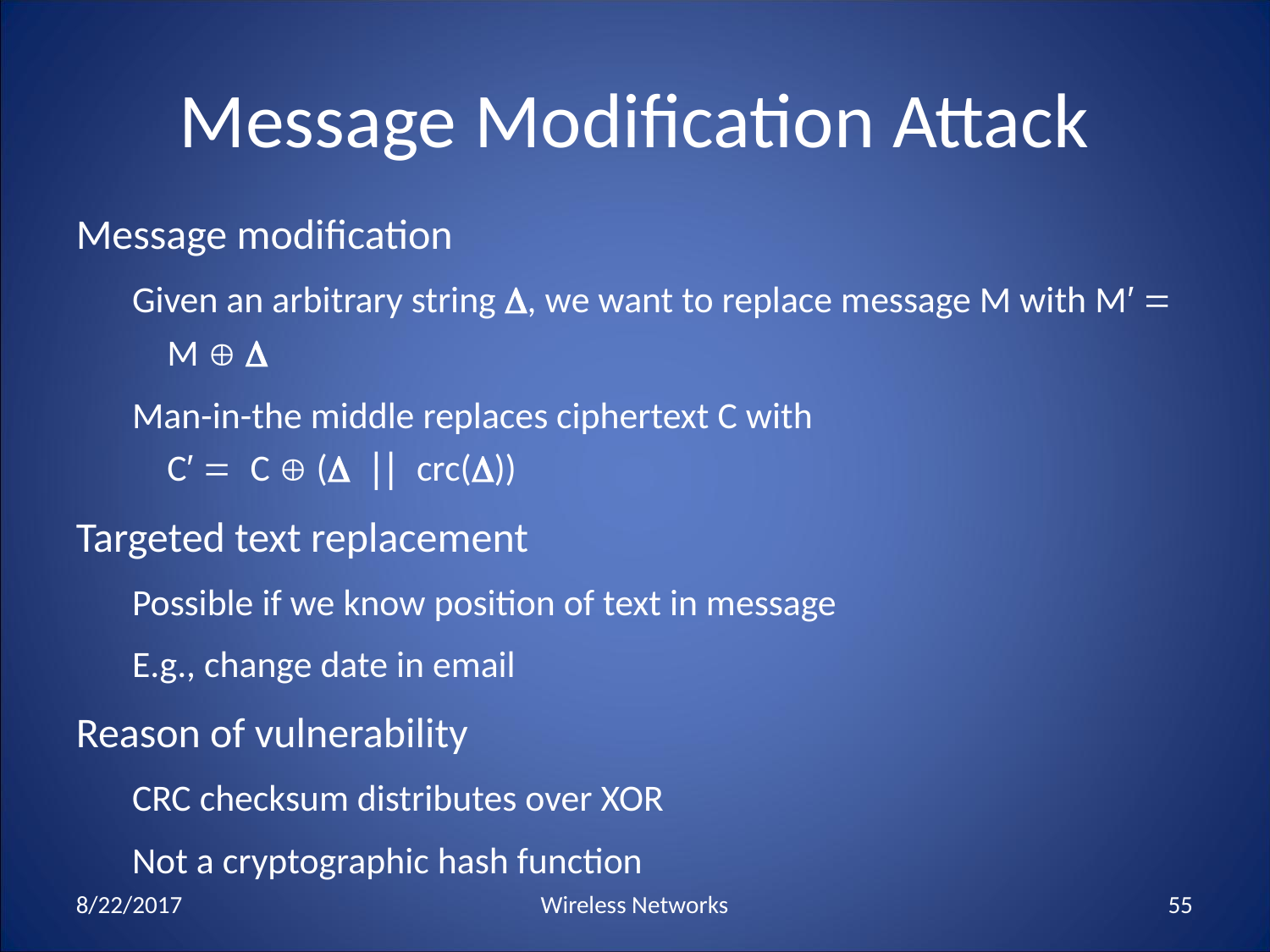

# Message Modification Attack
Message modification
Given an arbitrary string Δ, we want to replace message M with M′ = M ⊕ Δ
Man-in-the middle replaces ciphertext C with
C′ = C ⊕ (Δ || crc(Δ))
Targeted text replacement
Possible if we know position of text in message
E.g., change date in email
Reason of vulnerability
CRC checksum distributes over XOR
Not a cryptographic hash function
8/22/2017
Wireless Networks
55